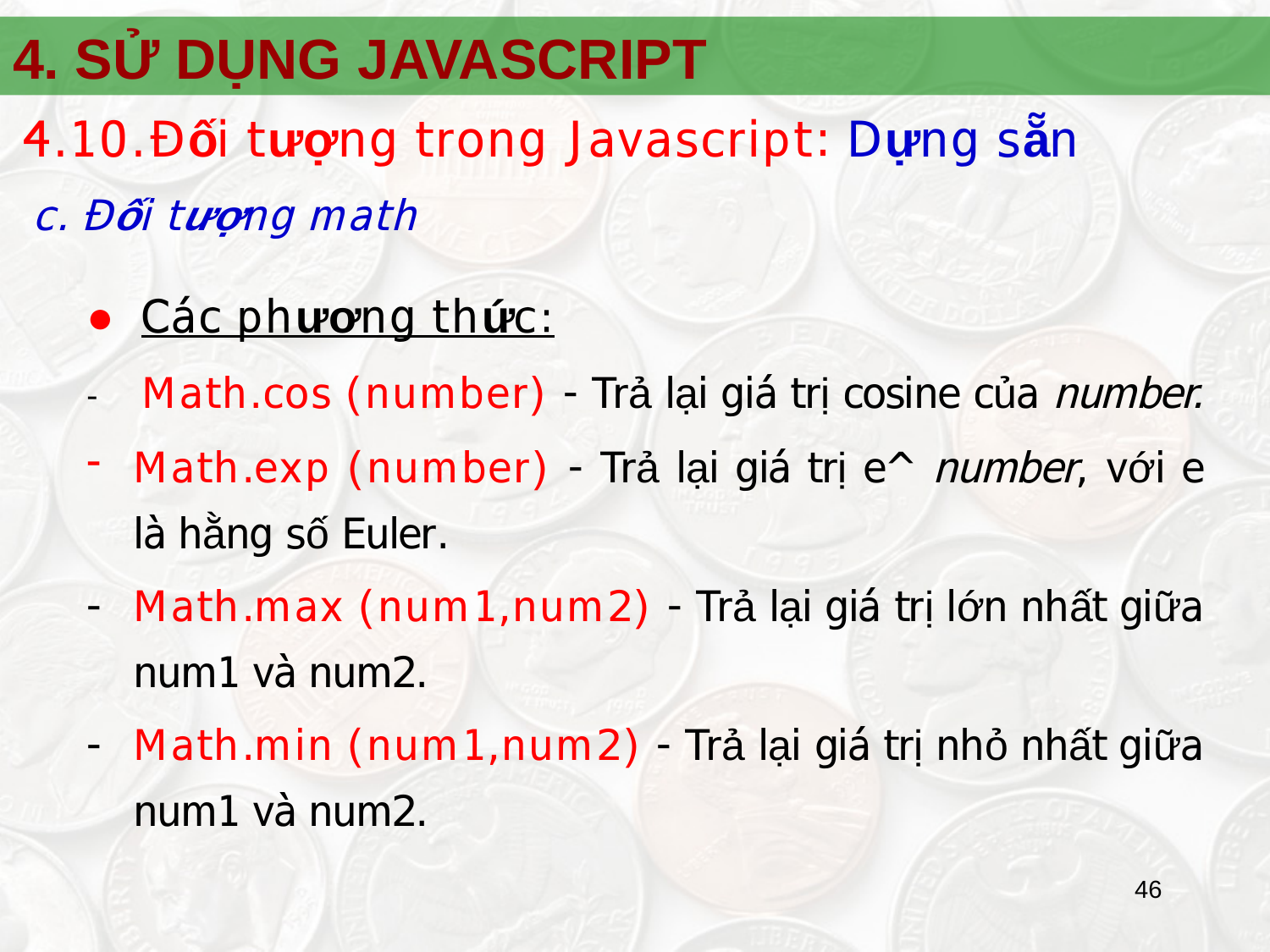

4. SỬ DỤNG JAVASCRIPT
4.10.	Đối tượng trong Javascript: Dựng sẵn
c. Đối tượng math
●  Các phương thức:
-	 Math.cos (number) - Trả lại giá trị cosine của number.
Math.exp (number) - Trả lại giá trị e^ number, với e là hằng số Euler.
-	Math.max (num1,num2) - Trả lại giá trị lớn nhất giữa num1 và num2.
-	Math.min (num1,num2) - Trả lại giá trị nhỏ nhất giữa num1 và num2.
46